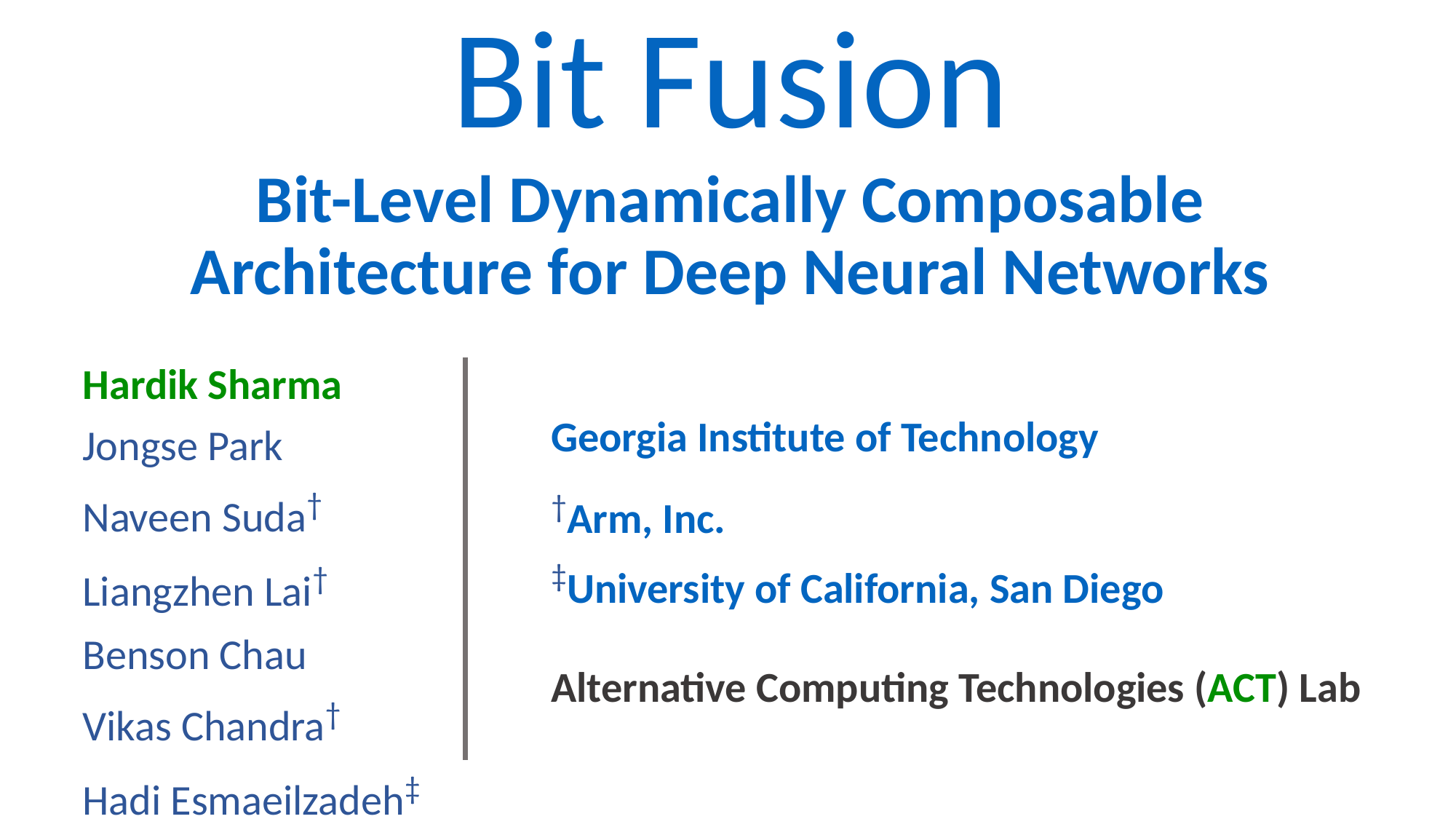

# Bit Fusion
Bit-Level Dynamically Composable Architecture for Deep Neural Networks
Hardik Sharma
Jongse Park
Naveen Suda†
Liangzhen Lai†
Benson Chau
Vikas Chandra†
Hadi Esmaeilzadeh‡
Georgia Institute of Technology
†Arm, Inc.
‡University of California, San Diego
Alternative Computing Technologies (ACT) Lab